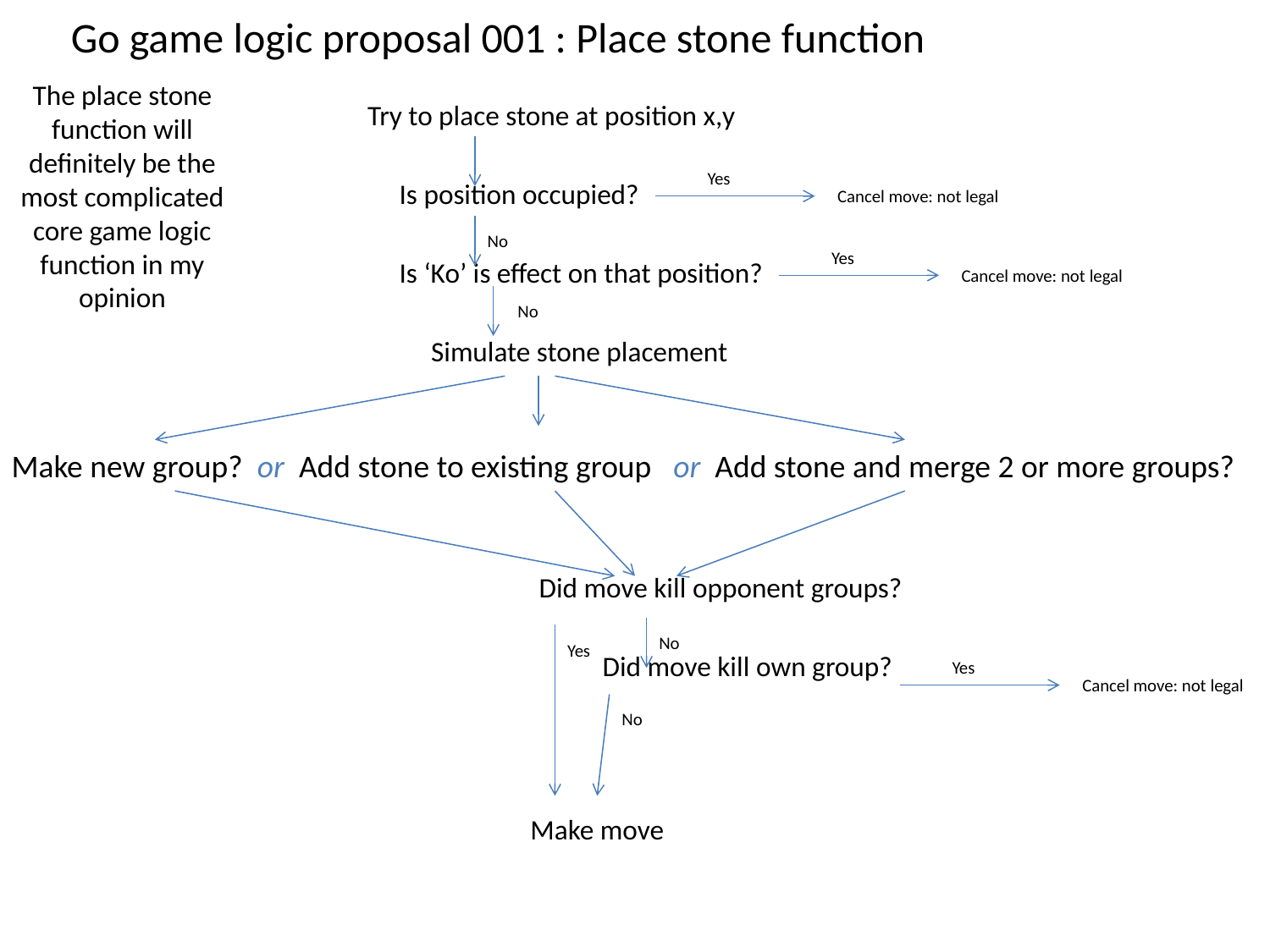

# Go game logic proposal 001 : Place stone function
The place stone function will definitely be the most complicated core game logic function in my opinion
Try to place stone at position x,y

     Is position occupied?

     Is ‘Ko’ is effect on that position?

          Simulate stone placement

	       Did move kill opponent groups?

	                 Did move kill own group?

Yes
Cancel move: not legal
No
Yes
Cancel move: not legal
No
Make new group?  or  Add stone to existing group   or  Add stone and merge 2 or more groups?
No
Yes
Yes
Cancel move: not legal
No
Make move